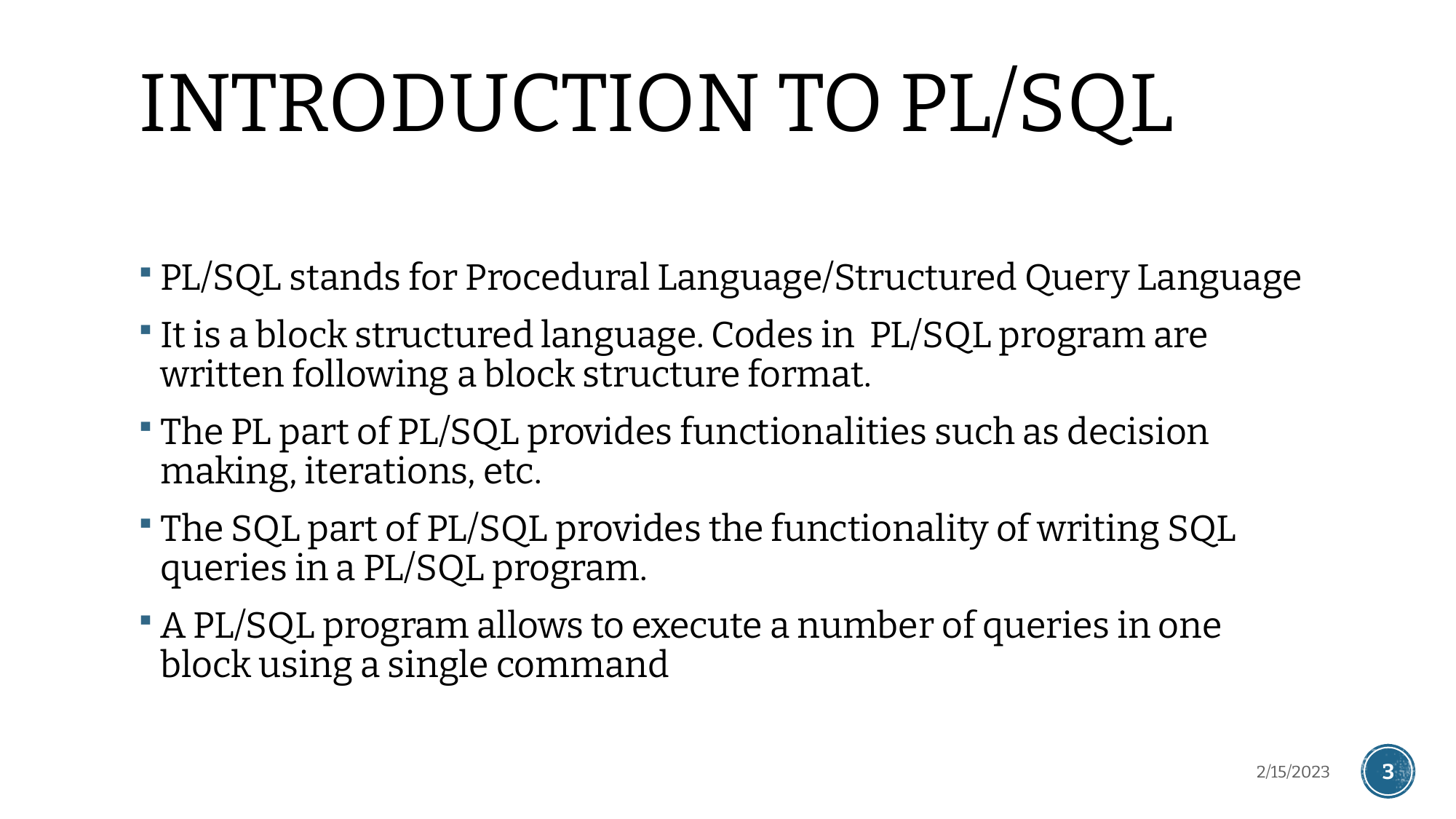

# Introduction to PL/SQL
PL/SQL stands for Procedural Language/Structured Query Language
It is a block structured language. Codes in  PL/SQL program are written following a block structure format.
The PL part of PL/SQL provides functionalities such as decision making, iterations, etc.
The SQL part of PL/SQL provides the functionality of writing SQL queries in a PL/SQL program.
A PL/SQL program allows to execute a number of queries in one block using a single command
2/15/2023
3